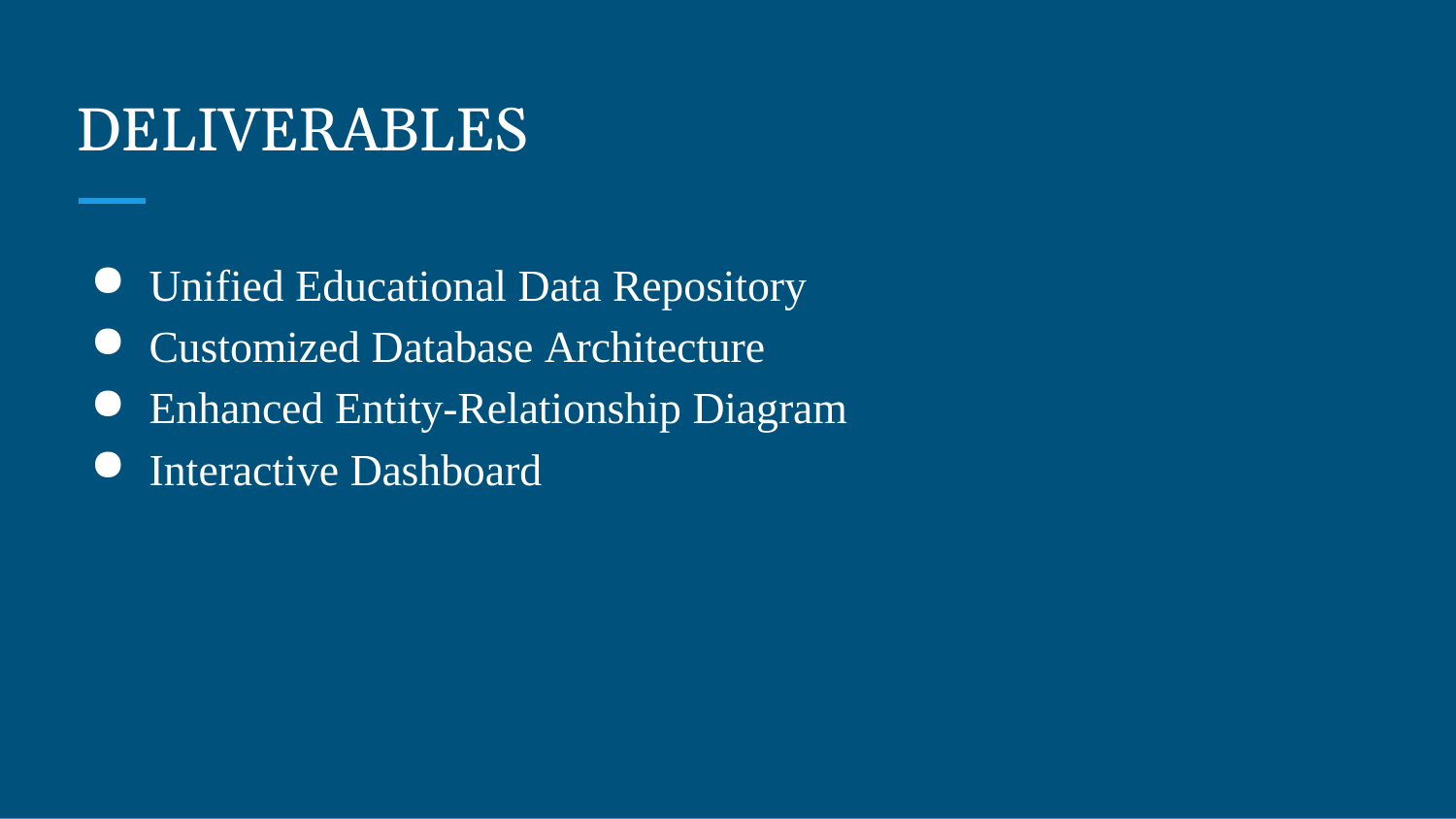

# DELIVERABLES
Unified Educational Data Repository
Customized Database Architecture
Enhanced Entity-Relationship Diagram
Interactive Dashboard